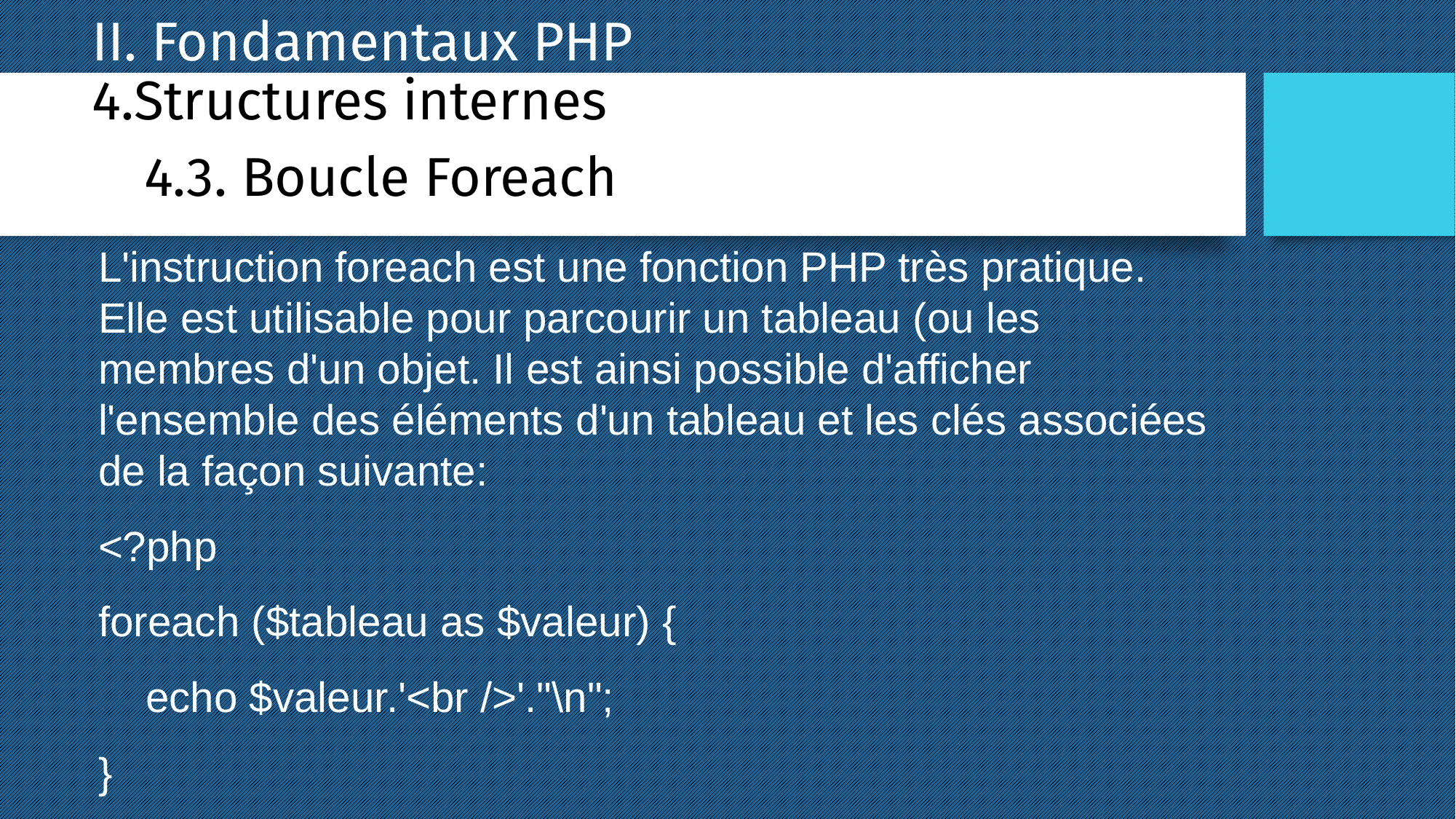

II. Fondamentaux PHP
4.Structures internes

4.3. Boucle Foreach
L'instruction foreach est une fonction PHP très pratique. Elle est utilisable pour parcourir un tableau (ou les membres d'un objet. Il est ainsi possible d'afficher l'ensemble des éléments d'un tableau et les clés associées de la façon suivante:
<?php
foreach ($tableau as $valeur) {
    echo $valeur.'<br />'."\n";
}
?>